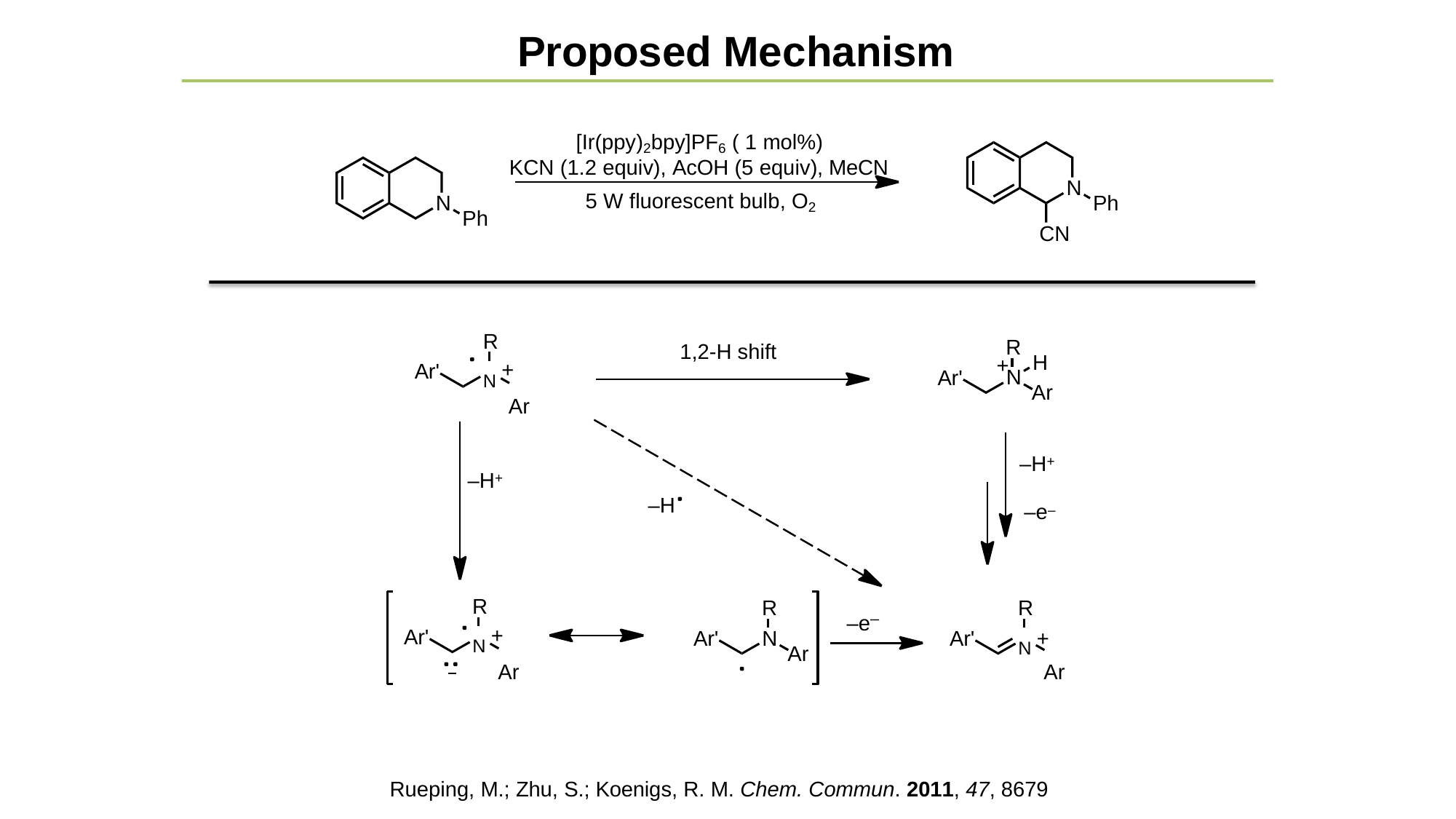

# Proposed Mechanism

[Ir(ppy)2bpy]PF6 ( 1 mol%)
KCN (1.2 equiv), AcOH (5 equiv), MeCN

N

5 W fluorescent bulb, O2

N
Ph

Ph

CN

R
R N
1,2-H shift
N +
Ar
H
Ar

+

Ar'
Ar'

–H+
–H+

–H
–e–

R
R
R
–
–e
N +
Ar
N +
Ar

Ar'
Ar'
N
Ar'

Ar

Rueping, M.; Zhu, S.; Koenigs, R. M. Chem. Commun. 2011, 47, 8679